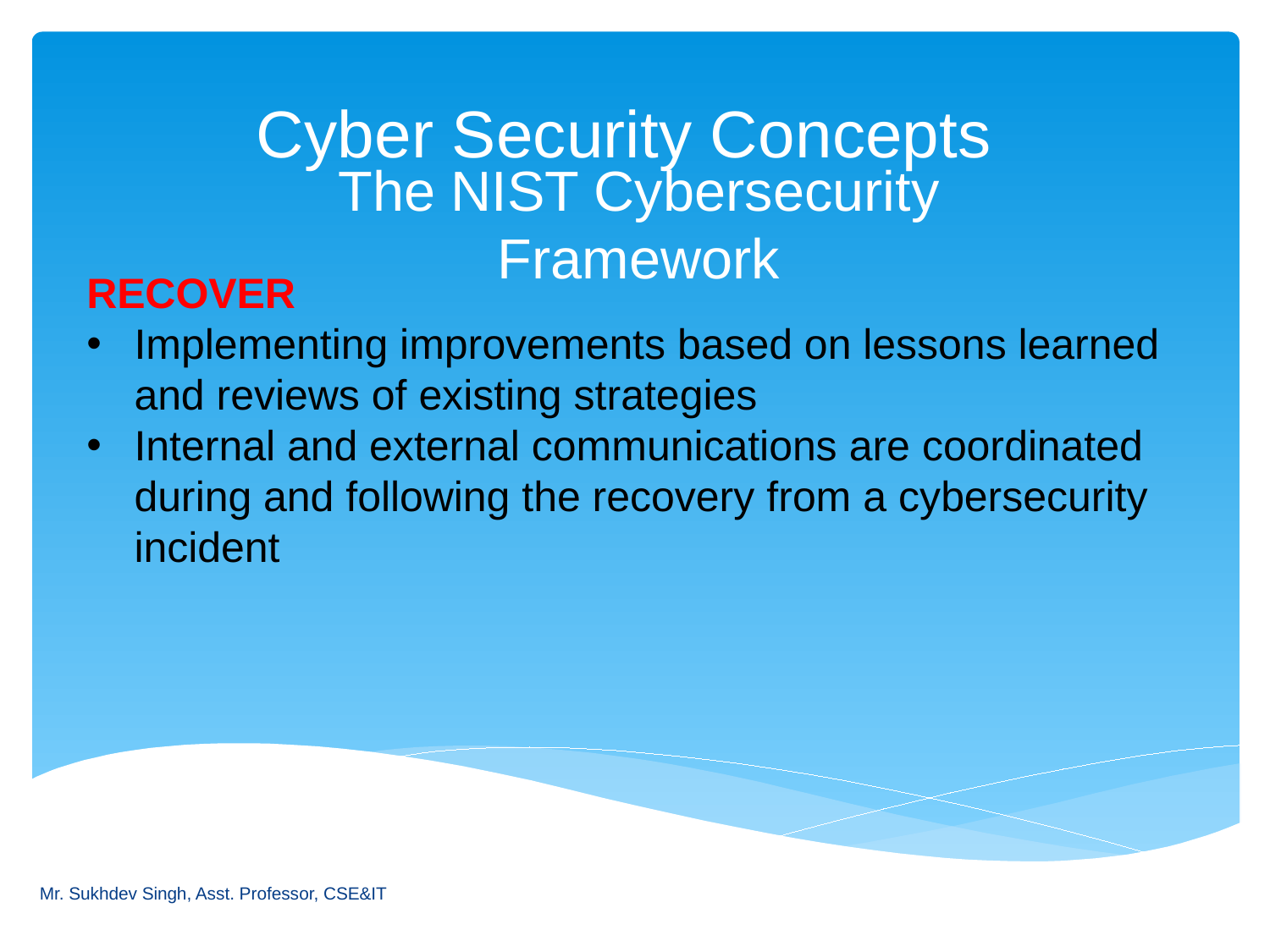

# Cyber Security Concepts
The NIST Cybersecurity Framework
RECOVER
Implementing improvements based on lessons learned and reviews of existing strategies
Internal and external communications are coordinated during and following the recovery from a cybersecurity incident
Mr. Sukhdev Singh, Asst. Professor, CSE&IT